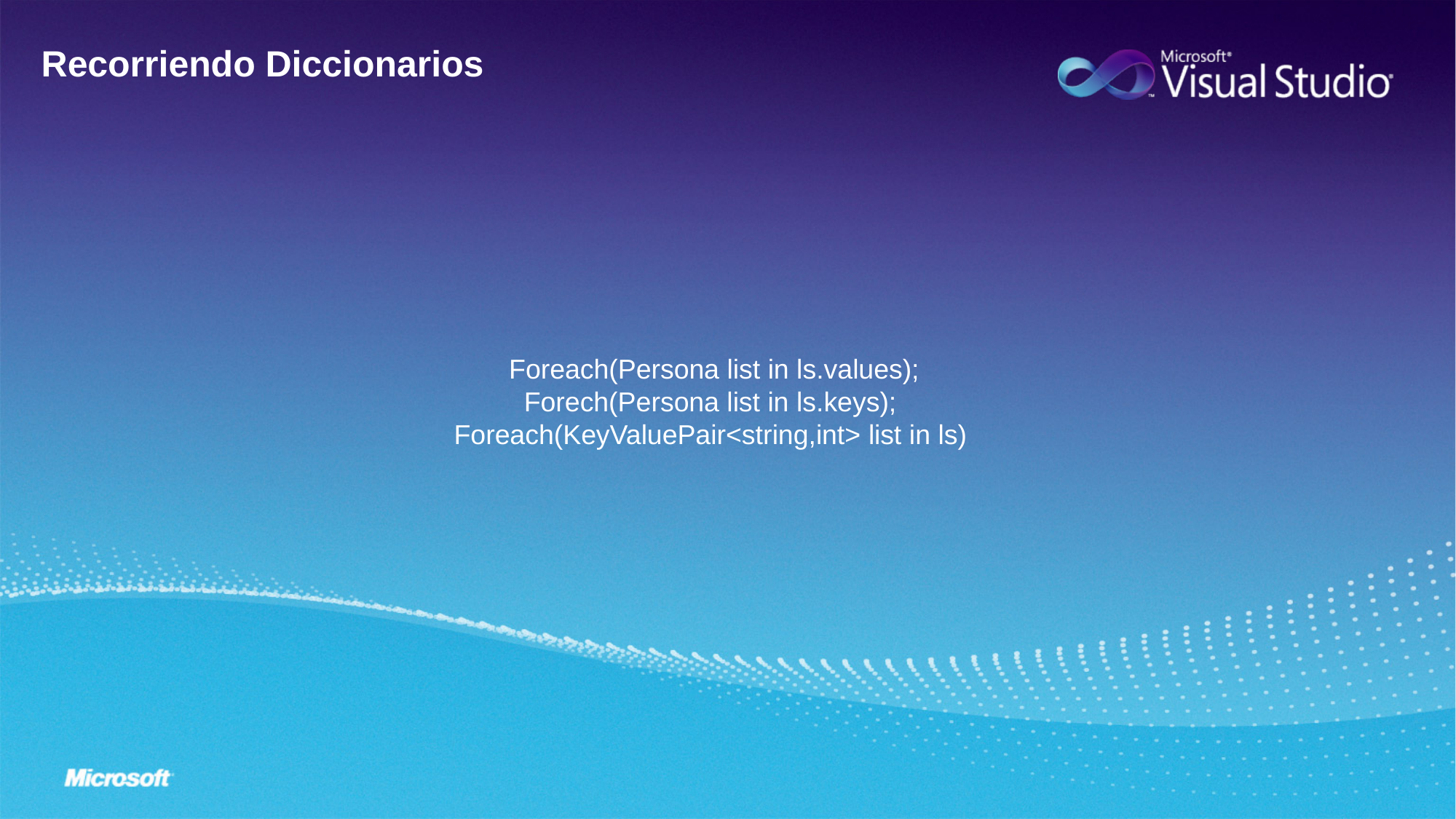

Recorriendo Diccionarios
Foreach(Persona list in ls.values);
Forech(Persona list in ls.keys);
Foreach(KeyValuePair<string,int> list in ls)